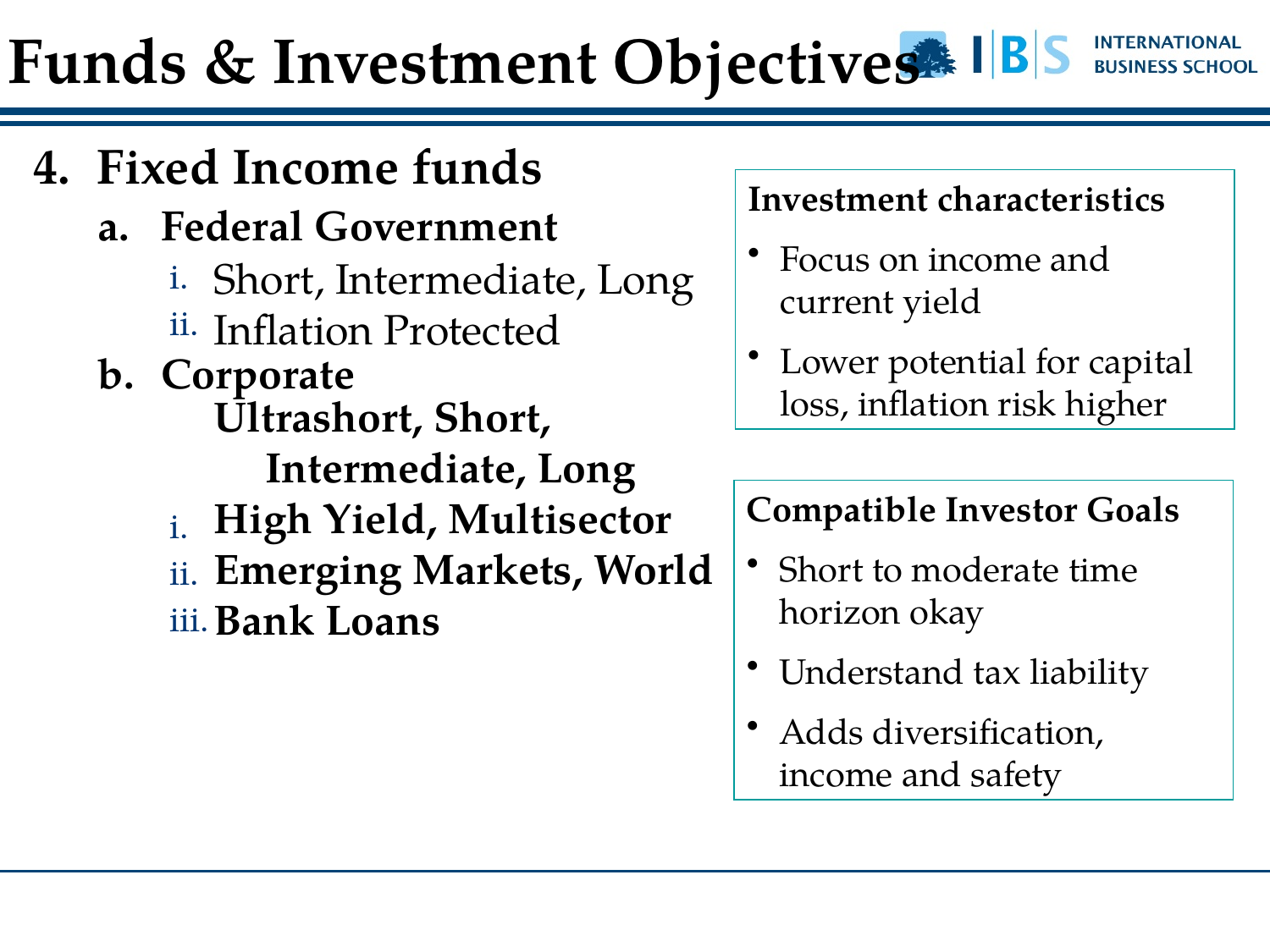

Fixed Income funds
Federal Government

Corporate

Funds & Investment Objectives
Investment characteristics
Focus on income and current yield
Lower potential for capital loss, inflation risk higher
Short, Intermediate, Long
Inflation Protected
Ultrashort, Short,
Intermediate, Long
High Yield, Multisector
Emerging Markets, World
Bank Loans
Compatible Investor Goals
Short to moderate time horizon okay
Understand tax liability
Adds diversification, income and safety